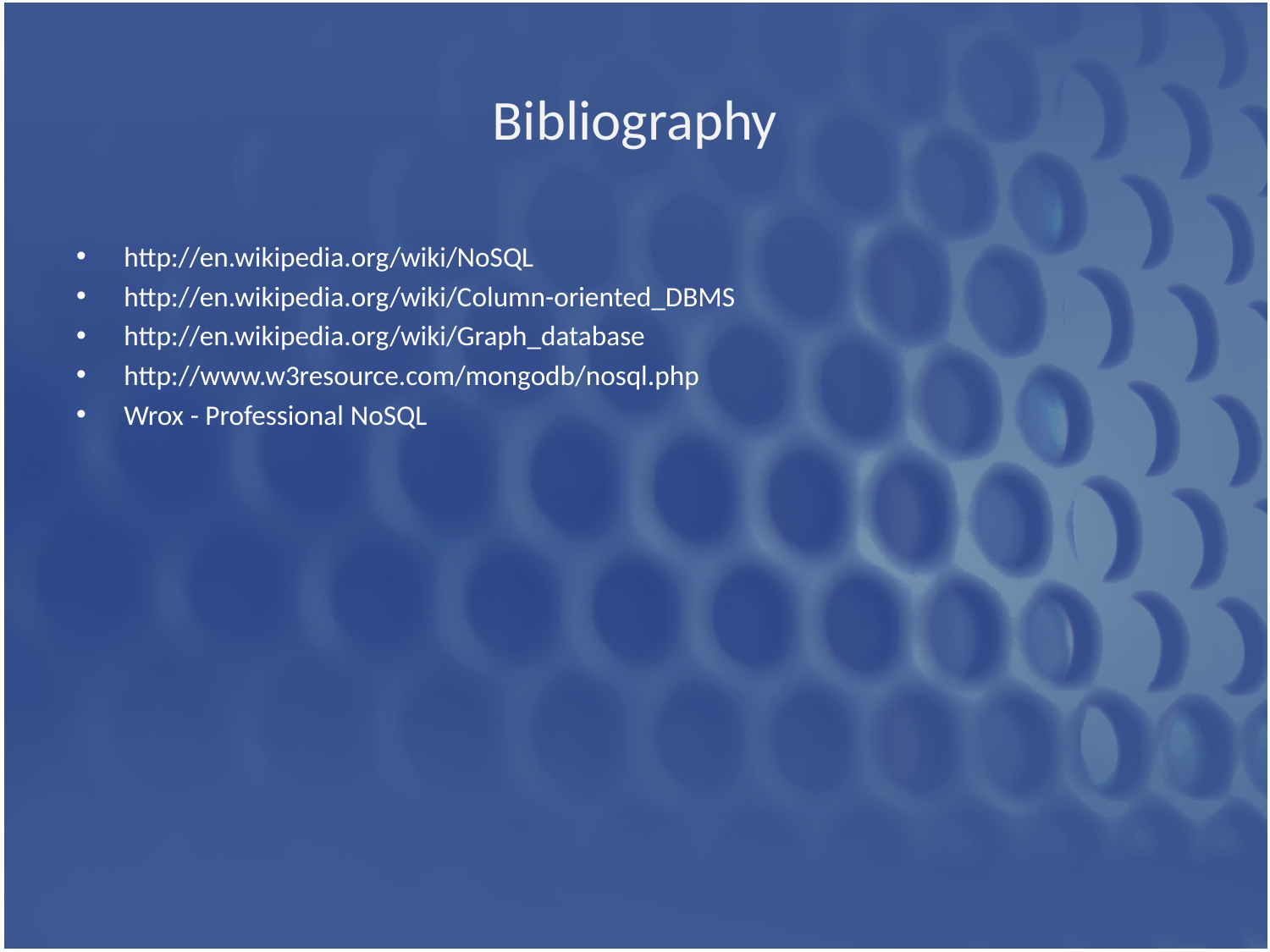

# Bibliography
http://en.wikipedia.org/wiki/NoSQL
http://en.wikipedia.org/wiki/Column-oriented_DBMS
http://en.wikipedia.org/wiki/Graph_database
http://www.w3resource.com/mongodb/nosql.php
Wrox - Professional NoSQL